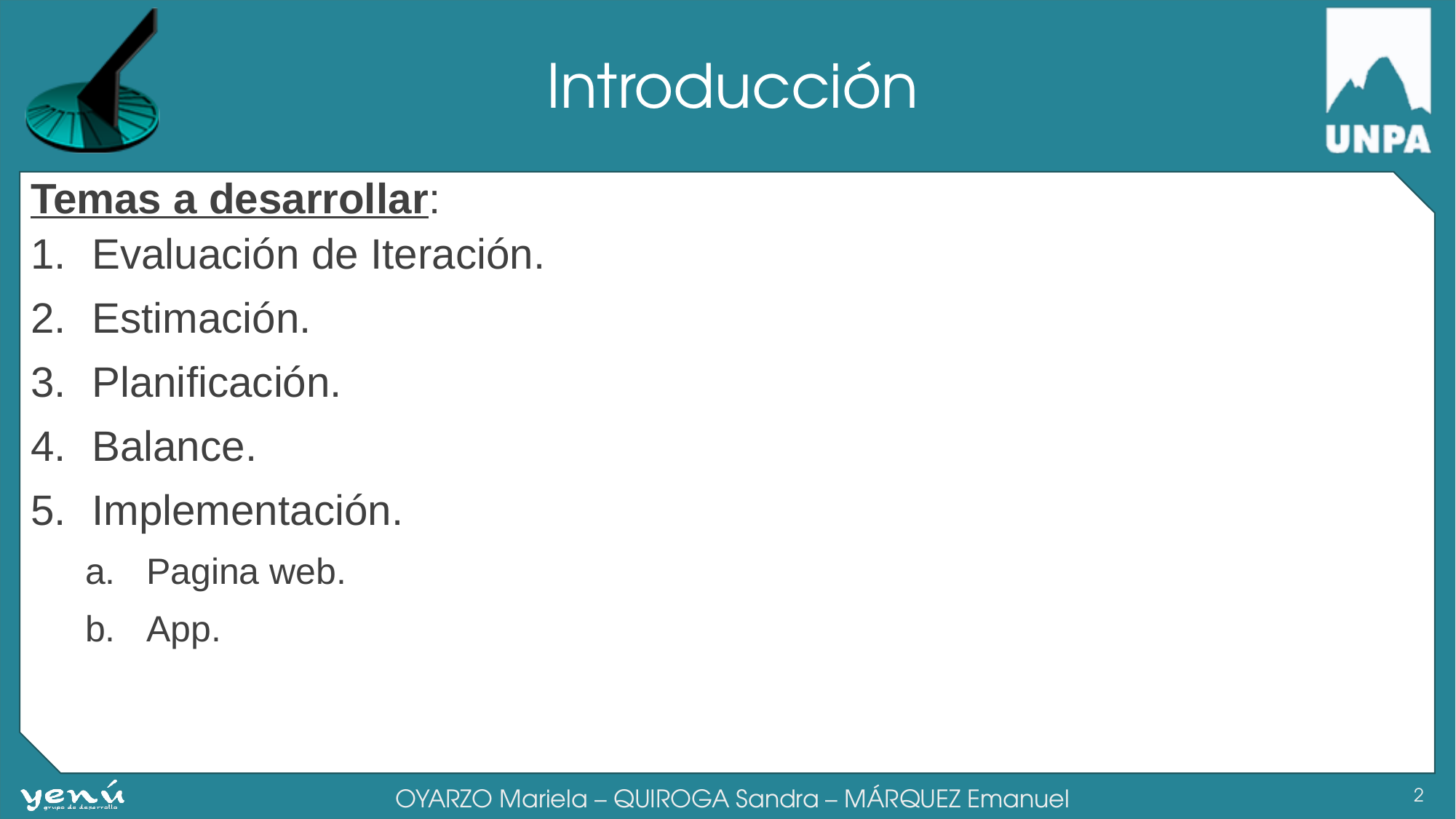

# Introducción
Temas a desarrollar:
Evaluación de Iteración.
Estimación.
Planificación.
Balance.
Implementación.
Pagina web.
App.

2
OYARZO Mariela – QUIROGA Sandra – MÁRQUEZ Emanuel